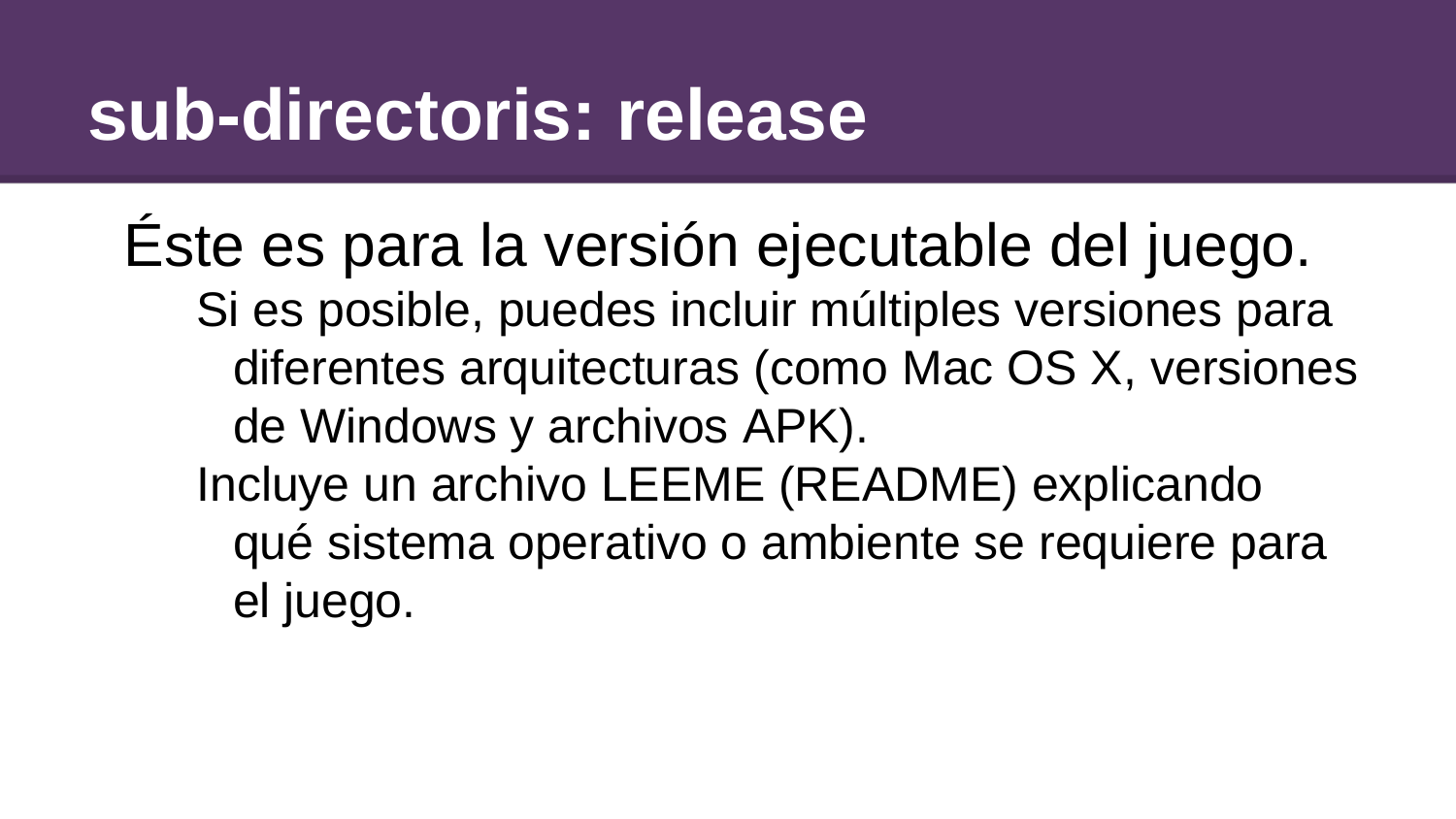

# sub-directoris: release
Éste es para la versión ejecutable del juego.
Si es posible, puedes incluir múltiples versiones para diferentes arquitecturas (como Mac OS X, versiones de Windows y archivos APK).
Incluye un archivo LEEME (README) explicando  qué sistema operativo o ambiente se requiere para el juego.